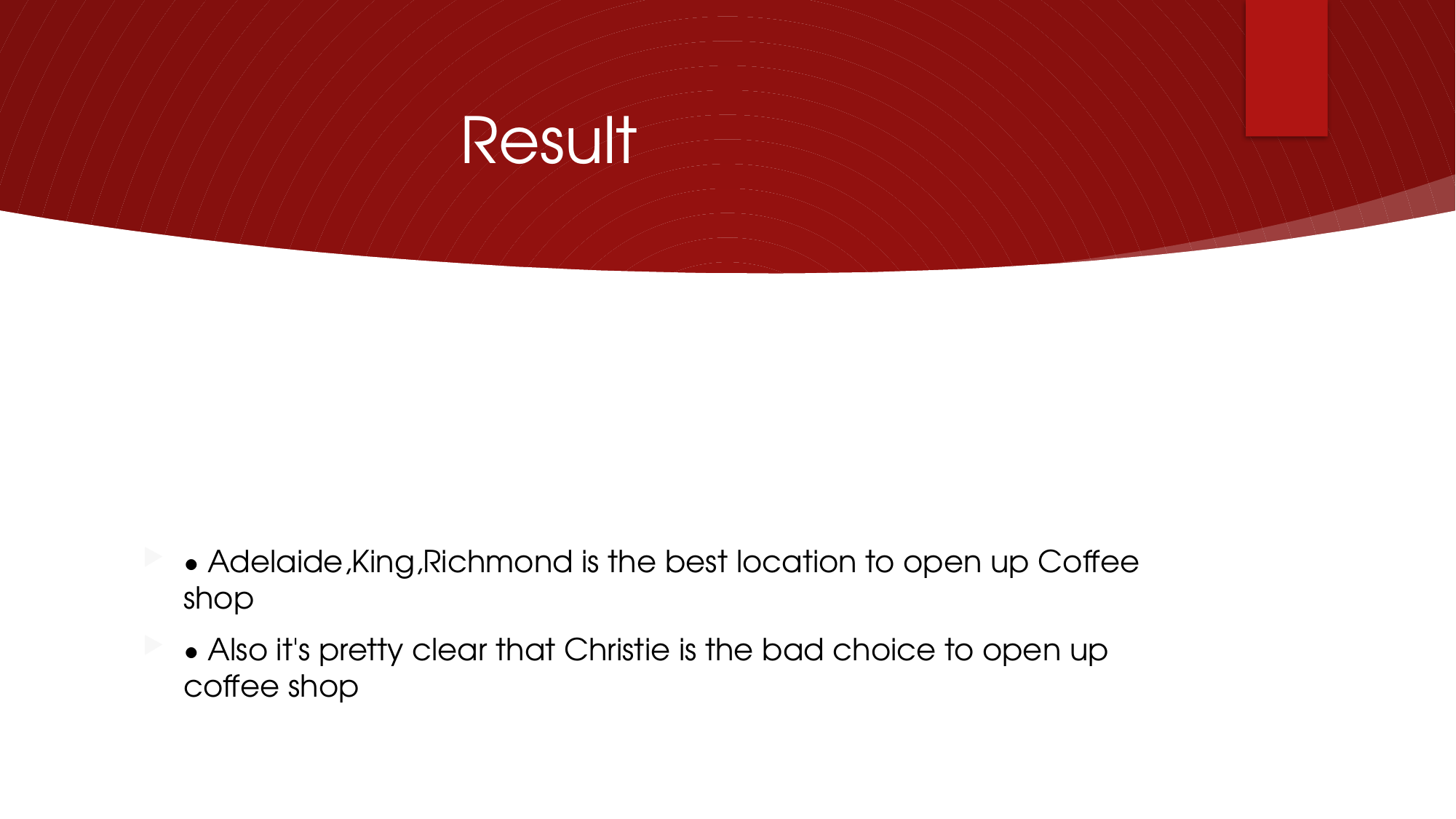

# Result

• Adelaide,King,Richmond is the best location to open up Coffee shop
• Also it's pretty clear that Christie is the bad choice to open up coffee shop